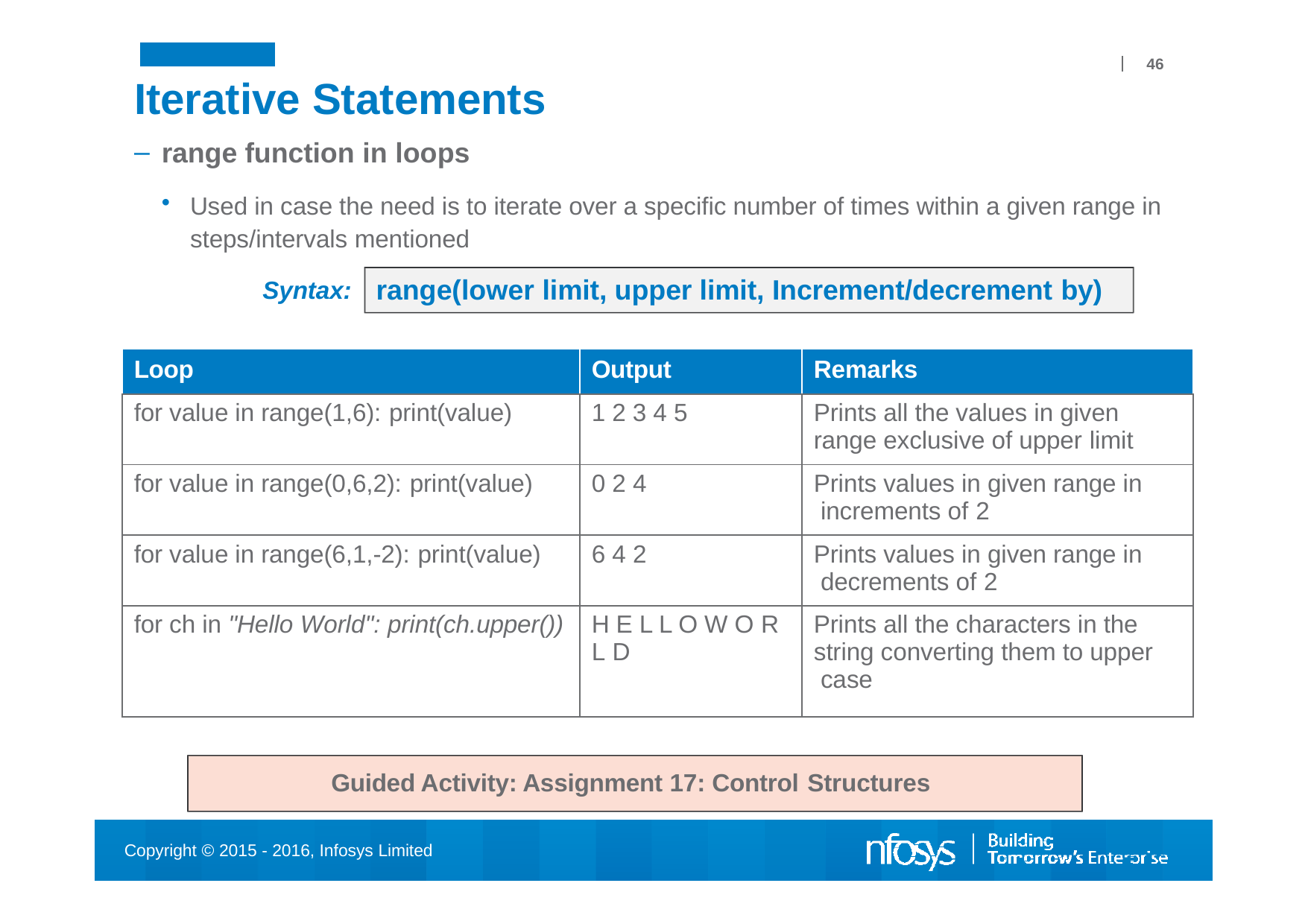

46
# Iterative Statements
range function in loops
Used in case the need is to iterate over a specific number of times within a given range in  steps/intervals mentioned

range(lower limit, upper limit, Increment/decrement by)
Syntax:
| Loop | Output | Remarks |
| --- | --- | --- |
| for value in range(1,6): print(value) | 1 2 3 4 5 | Prints all the values in given range exclusive of upper limit |
| for value in range(0,6,2): print(value) | 0 2 4 | Prints values in given range in increments of 2 |
| for value in range(6,1,-2): print(value) | 6 4 2 | Prints values in given range in decrements of 2 |
| for ch in "Hello World": print(ch.upper()) | H E L L O W O R L D | Prints all the characters in the string converting them to upper case |

Guided Activity: Assignment 17: Control Structures

Copyright © 2015 - 2016, Infosys Limited